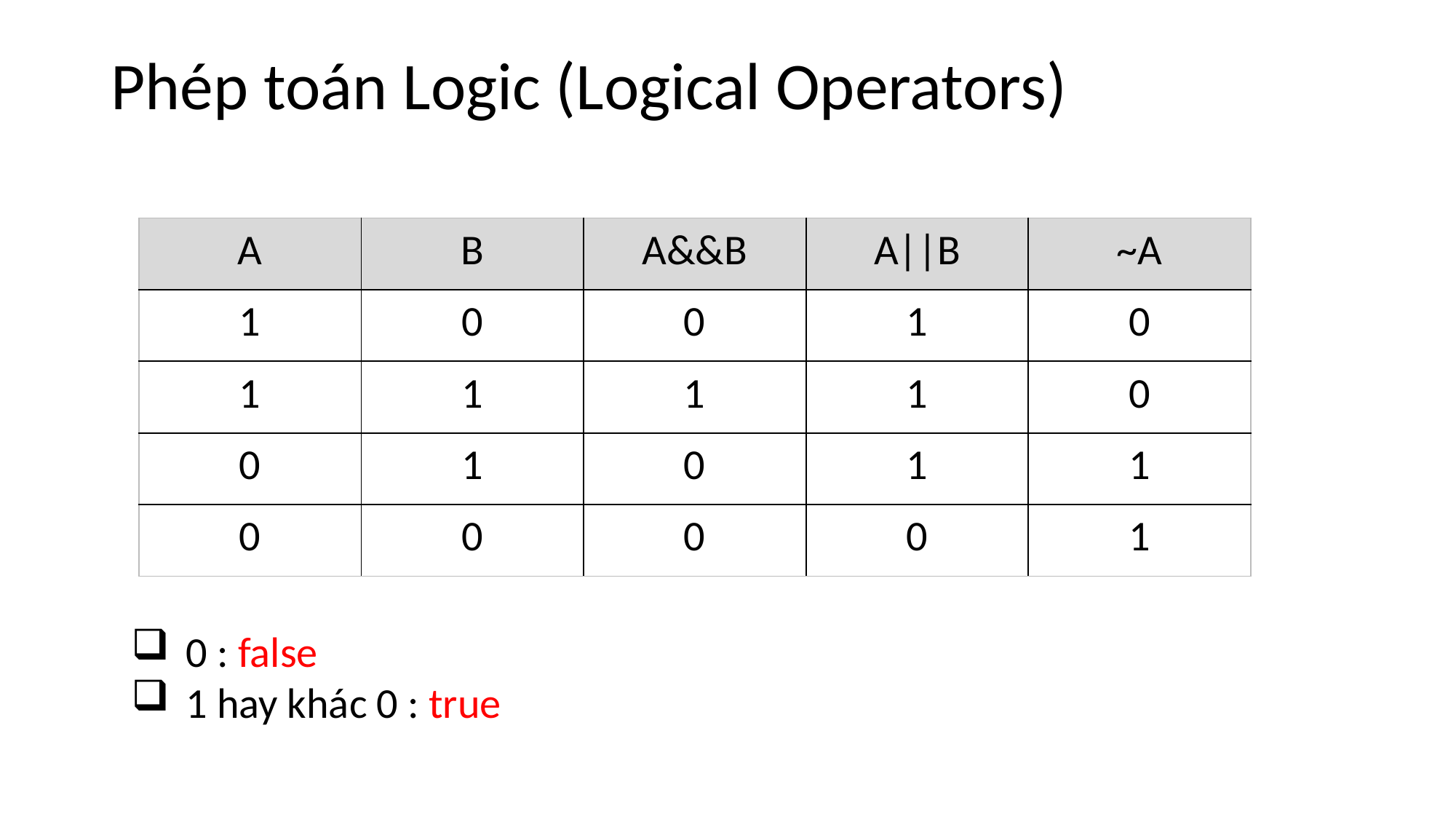

# Phép toán Logic (Logical Operators)
| A | B | A&&B | A||B | ~A |
| --- | --- | --- | --- | --- |
| 1 | 0 | 0 | 1 | 0 |
| 1 | 1 | 1 | 1 | 0 |
| 0 | 1 | 0 | 1 | 1 |
| 0 | 0 | 0 | 0 | 1 |
0 : false
1 hay khác 0 : true